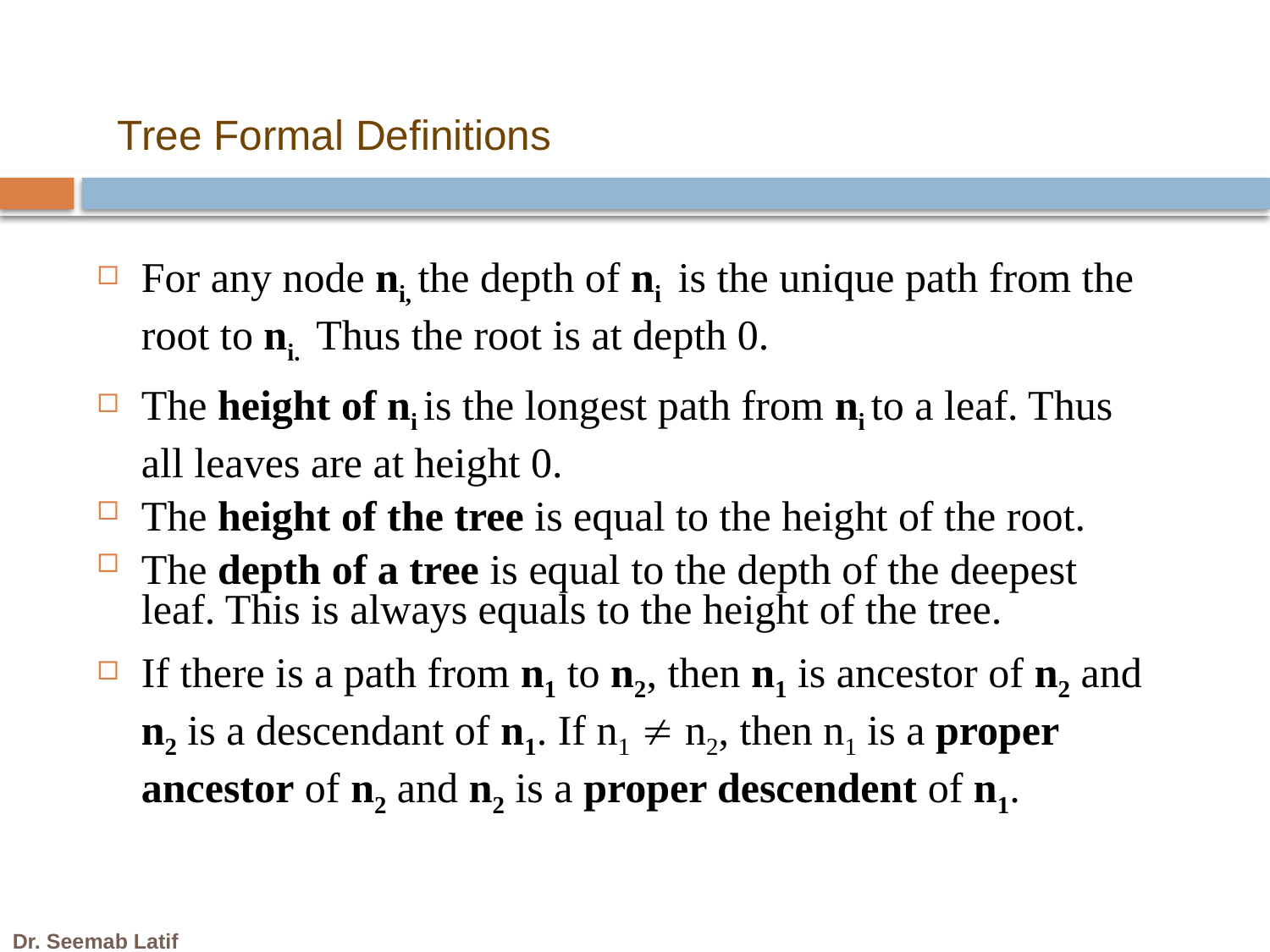

# Tree Formal Definitions
For any node ni, the depth of ni  is the unique path from the root to ni.  Thus the root is at depth 0.
The height of ni is the longest path from ni to a leaf. Thus all leaves are at height 0.
The height of the tree is equal to the height of the root.
The depth of a tree is equal to the depth of the deepest leaf. This is always equals to the height of the tree.
If there is a path from n1 to n2, then n1 is ancestor of n2 and n2 is a descendant of n1. If n1 ≠ n2, then n1 is a proper ancestor of n2 and n2 is a proper descendent of n1.